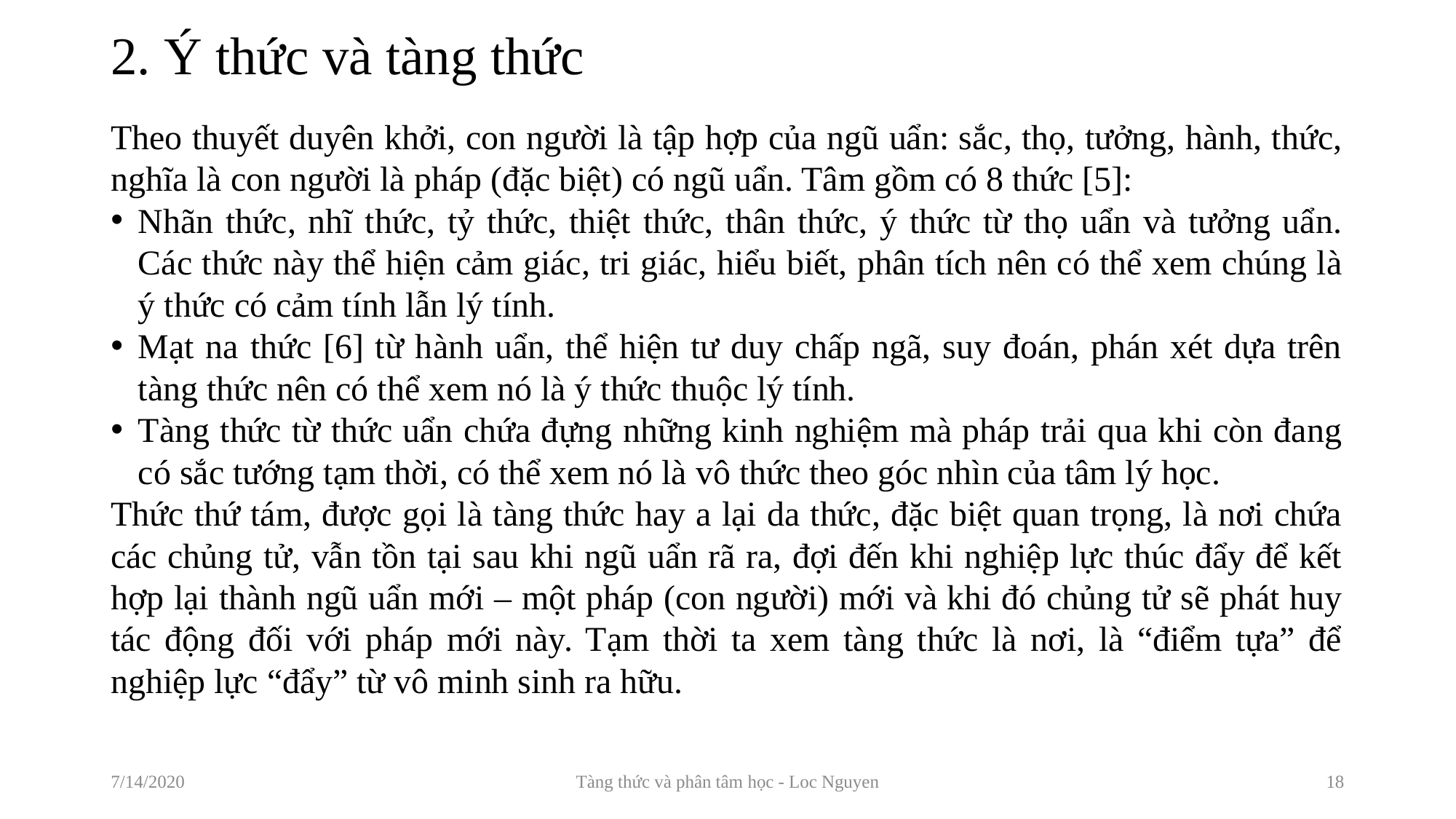

# 2. Ý thức và tàng thức
Theo thuyết duyên khởi, con người là tập hợp của ngũ uẩn: sắc, thọ, tưởng, hành, thức, nghĩa là con người là pháp (đặc biệt) có ngũ uẩn. Tâm gồm có 8 thức [5]:
Nhãn thức, nhĩ thức, tỷ thức, thiệt thức, thân thức, ý thức từ thọ uẩn và tưởng uẩn. Các thức này thể hiện cảm giác, tri giác, hiểu biết, phân tích nên có thể xem chúng là ý thức có cảm tính lẫn lý tính.
Mạt na thức [6] từ hành uẩn, thể hiện tư duy chấp ngã, suy đoán, phán xét dựa trên tàng thức nên có thể xem nó là ý thức thuộc lý tính.
Tàng thức từ thức uẩn chứa đựng những kinh nghiệm mà pháp trải qua khi còn đang có sắc tướng tạm thời, có thể xem nó là vô thức theo góc nhìn của tâm lý học.
Thức thứ tám, được gọi là tàng thức hay a lại da thức, đặc biệt quan trọng, là nơi chứa các chủng tử, vẫn tồn tại sau khi ngũ uẩn rã ra, đợi đến khi nghiệp lực thúc đẩy để kết hợp lại thành ngũ uẩn mới – một pháp (con người) mới và khi đó chủng tử sẽ phát huy tác động đối với pháp mới này. Tạm thời ta xem tàng thức là nơi, là “điểm tựa” để nghiệp lực “đẩy” từ vô minh sinh ra hữu.
7/14/2020
Tàng thức và phân tâm học - Loc Nguyen
18